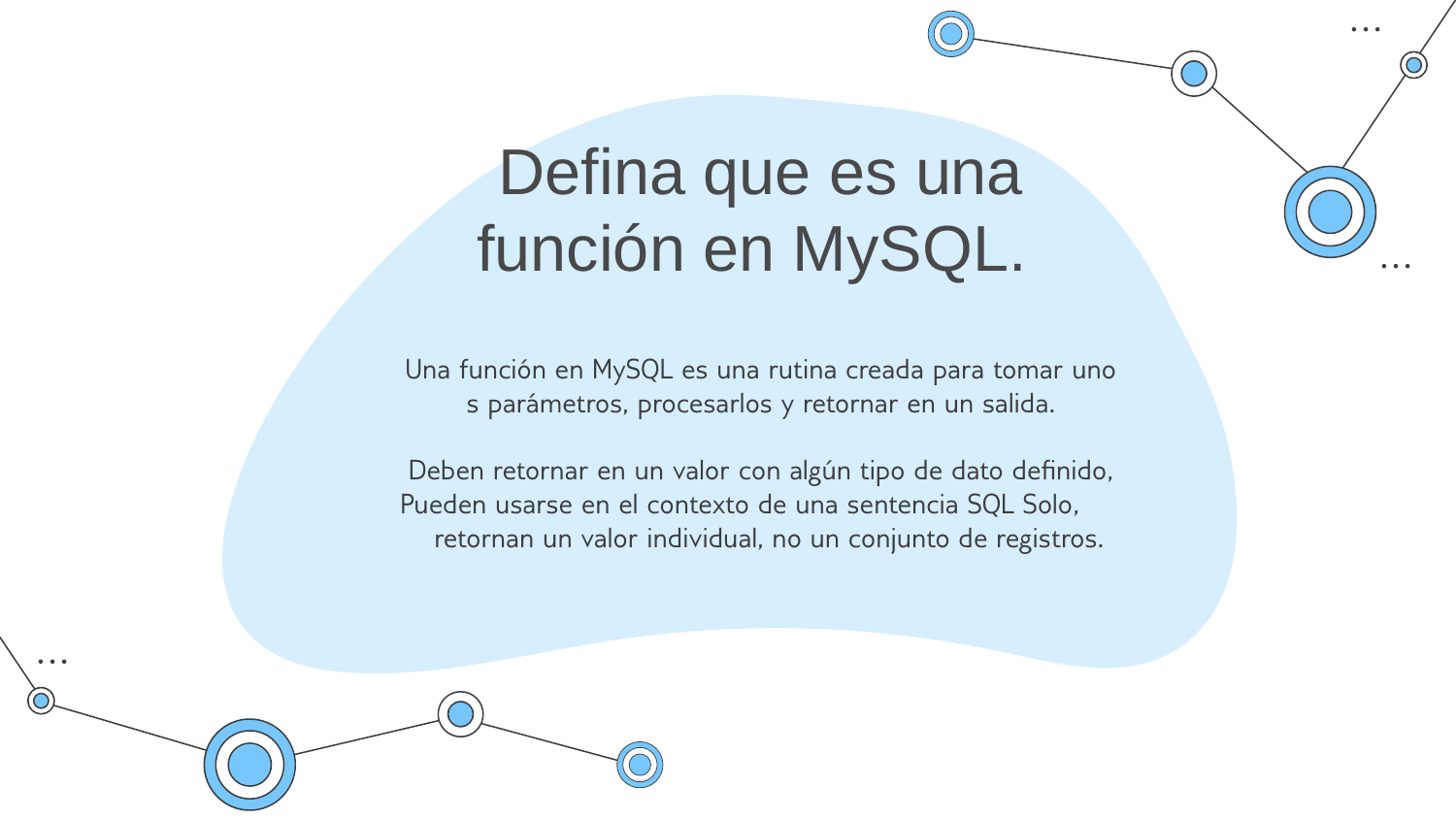

# Defina que es una función en MySQL.
Una función en MySQL es una rutina creada para tomar unos parámetros, procesarlos y retornar en un salida.
Deben retornar en un valor con algún tipo de dato definido, Pueden usarse en el contexto de una sentencia SQL Solo,        retornan un valor individual, no un conjunto de registros.